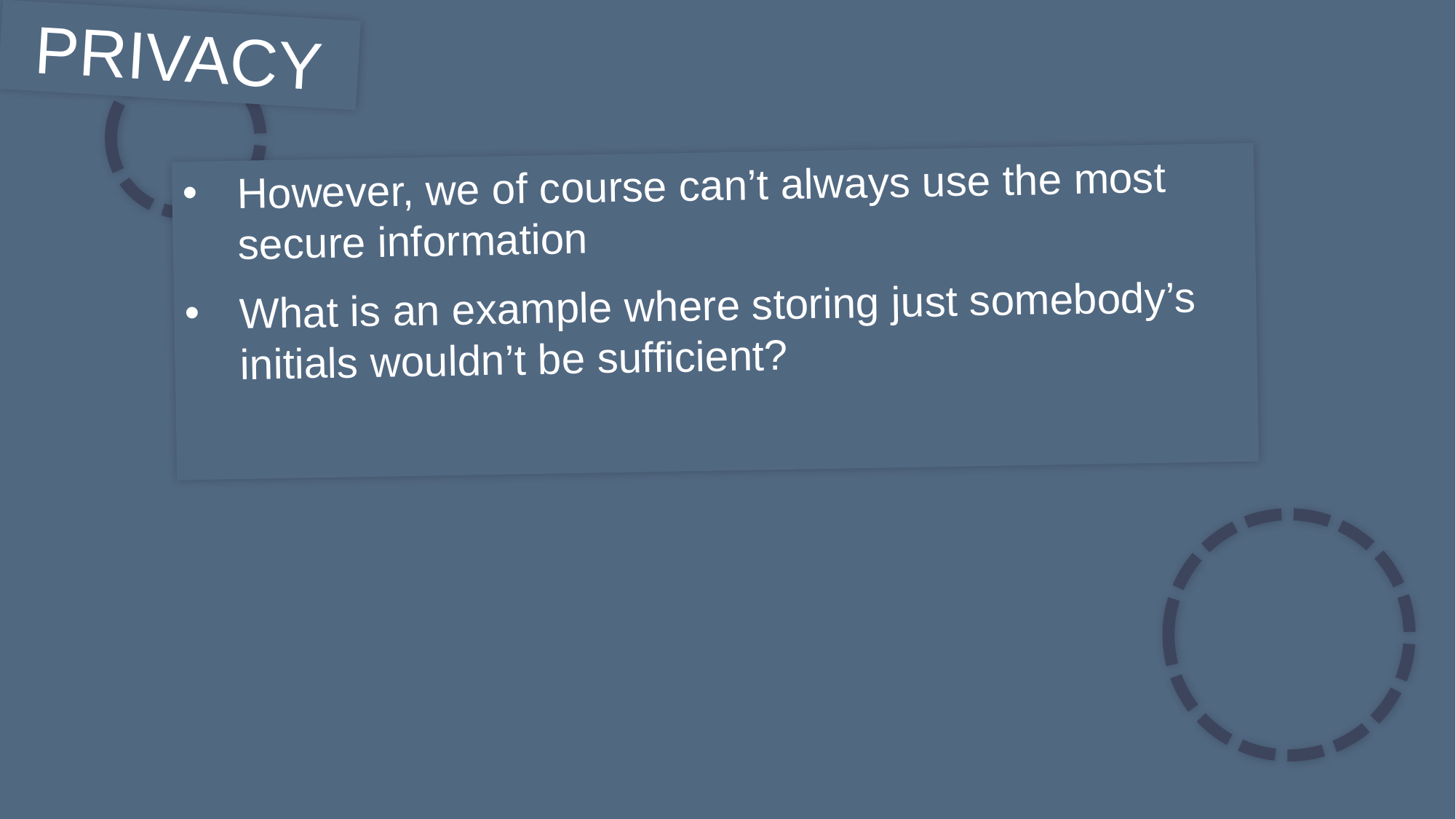

PRIVACY

However, we of course can’t always use the most secure information
What is an example where storing just somebody’s initials wouldn’t be sufficient?